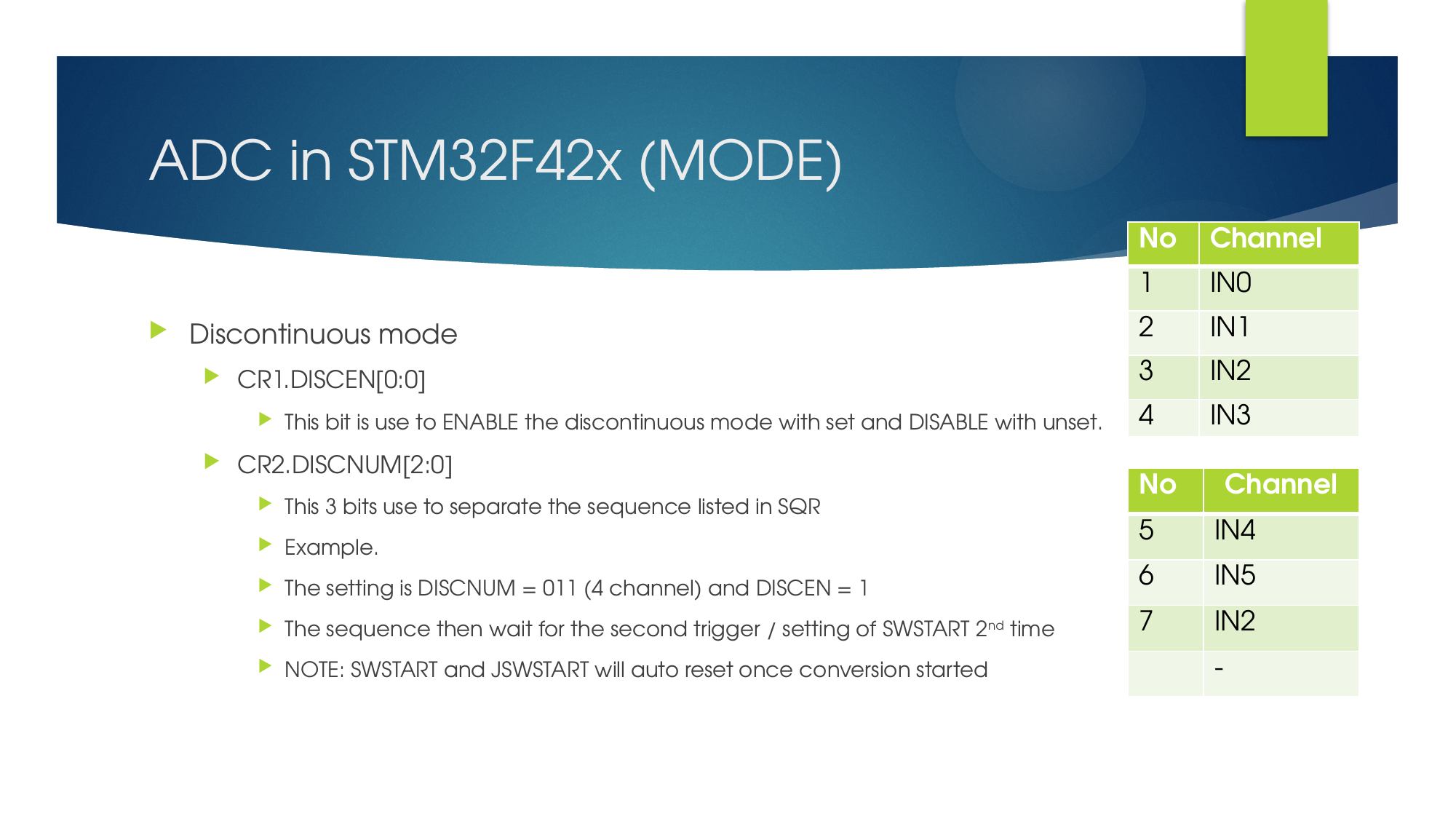

# ADC in STM32F42x (MODE)
| No | Channel |
| --- | --- |
| 1 | IN0 |
| 2 | IN1 |
| 3 | IN2 |
| 4 | IN3 |
Discontinuous mode
CR1.DISCEN[0:0]
This bit is use to ENABLE the discontinuous mode with set and DISABLE with unset.
CR2.DISCNUM[2:0]
This 3 bits use to separate the sequence listed in SQR
Example.
The setting is DISCNUM = 011 (4 channel) and DISCEN = 1
The sequence then wait for the second trigger / setting of SWSTART 2nd time
NOTE: SWSTART and JSWSTART will auto reset once conversion started
| No | Channel |
| --- | --- |
| 5 | IN4 |
| 6 | IN5 |
| 7 | IN2 |
|  | - |